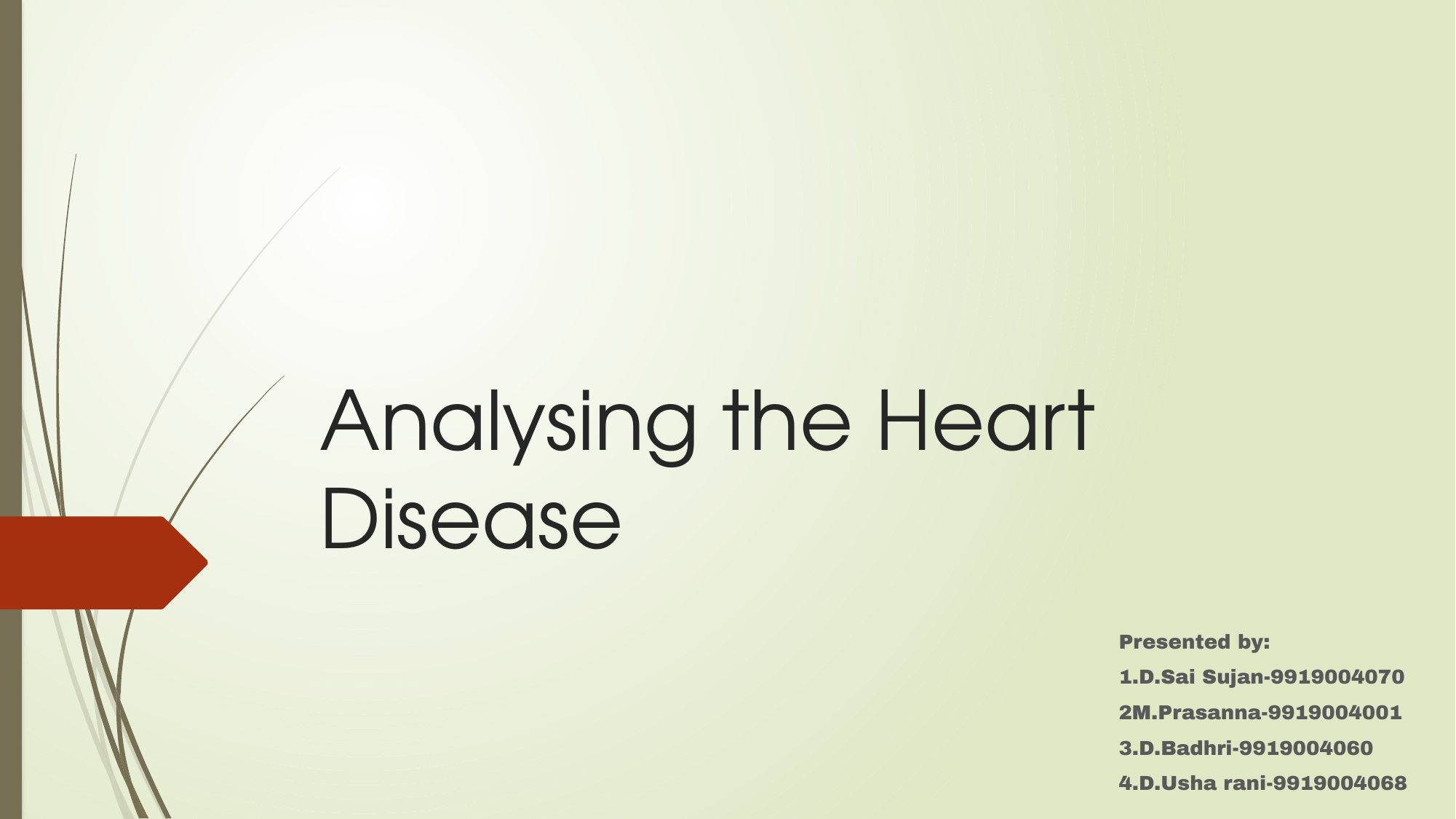

# Analysing the Heart Disease
Presented by:
1.D.Sai Sujan-9919004070
2M.Prasanna-9919004001
3.D.Badhri-9919004060
4.D.Usha rani-9919004068